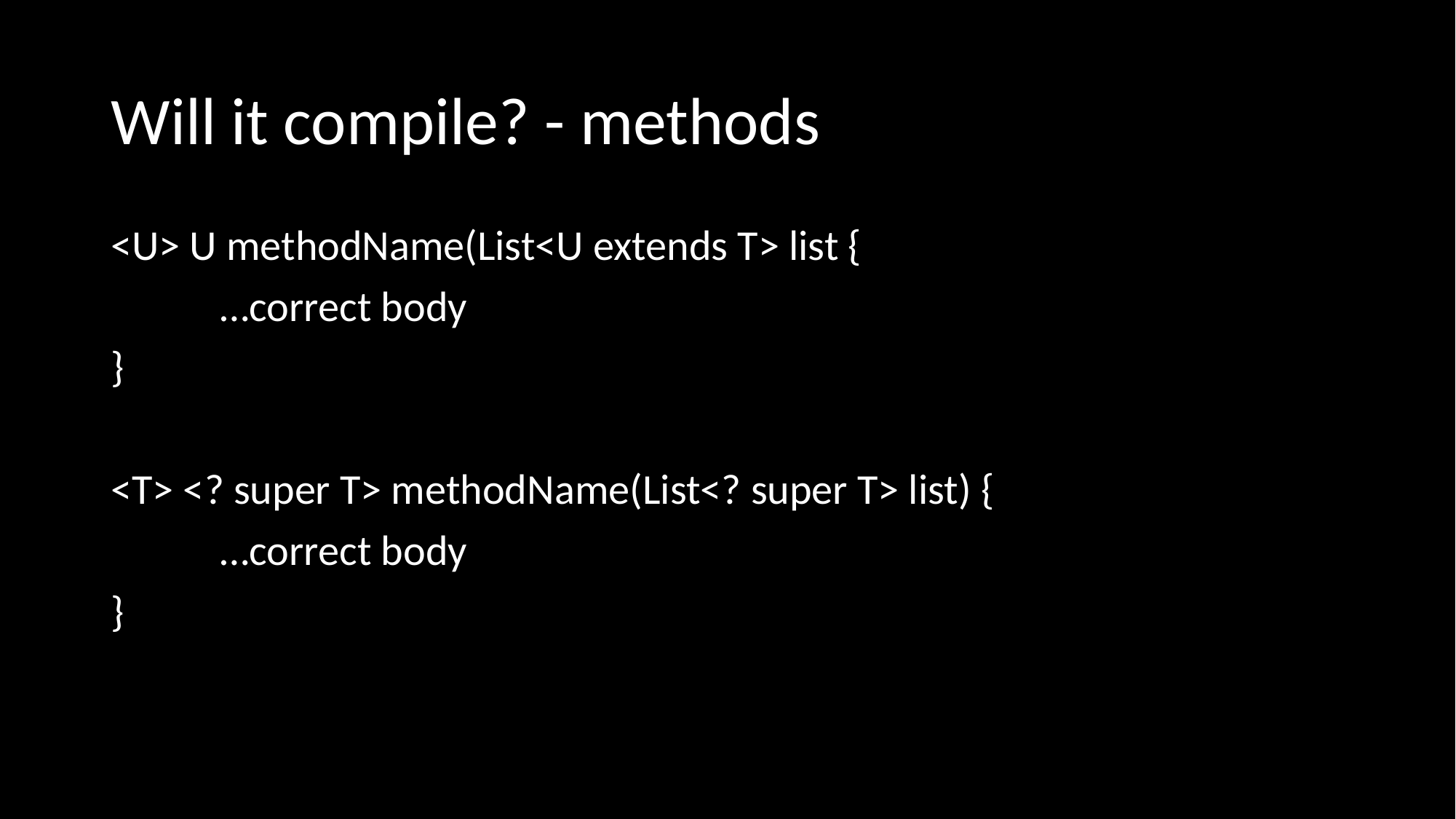

# Will it compile? - methods
<U> U methodName(List<U extends T> list {
	…correct body
}

<T> <? super T> methodName(List<? super T> list) {
	…correct body
}